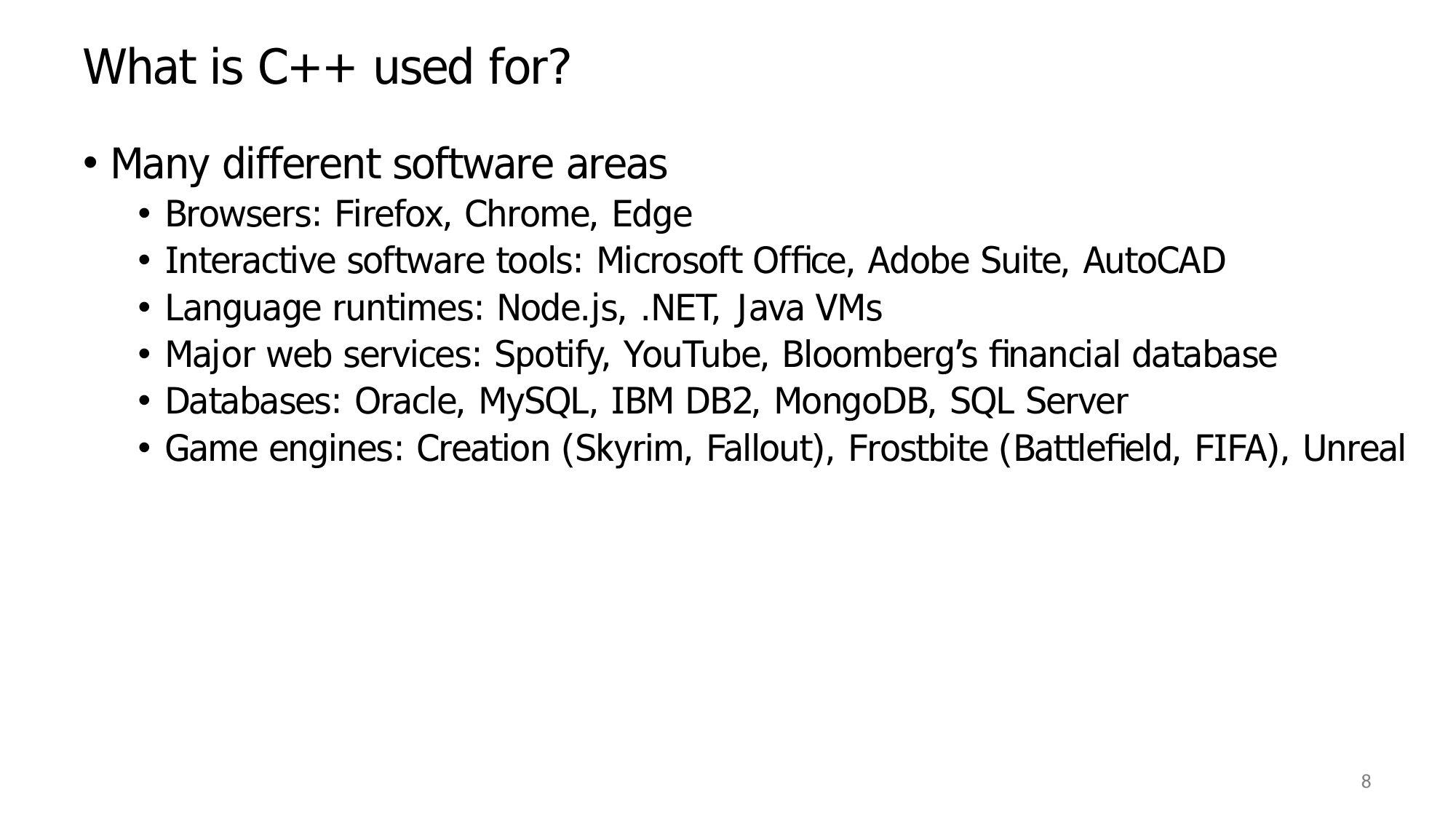

# What is C++ used for?
Many different software areas
Browsers: Firefox, Chrome, Edge
Interactive software tools: Microsoft Office, Adobe Suite, AutoCAD
Language runtimes: Node.js, .NET, Java VMs
Major web services: Spotify, YouTube, Bloomberg’s financial database
Databases: Oracle, MySQL, IBM DB2, MongoDB, SQL Server
Game engines: Creation (Skyrim, Fallout), Frostbite (Battlefield, FIFA), Unreal

8